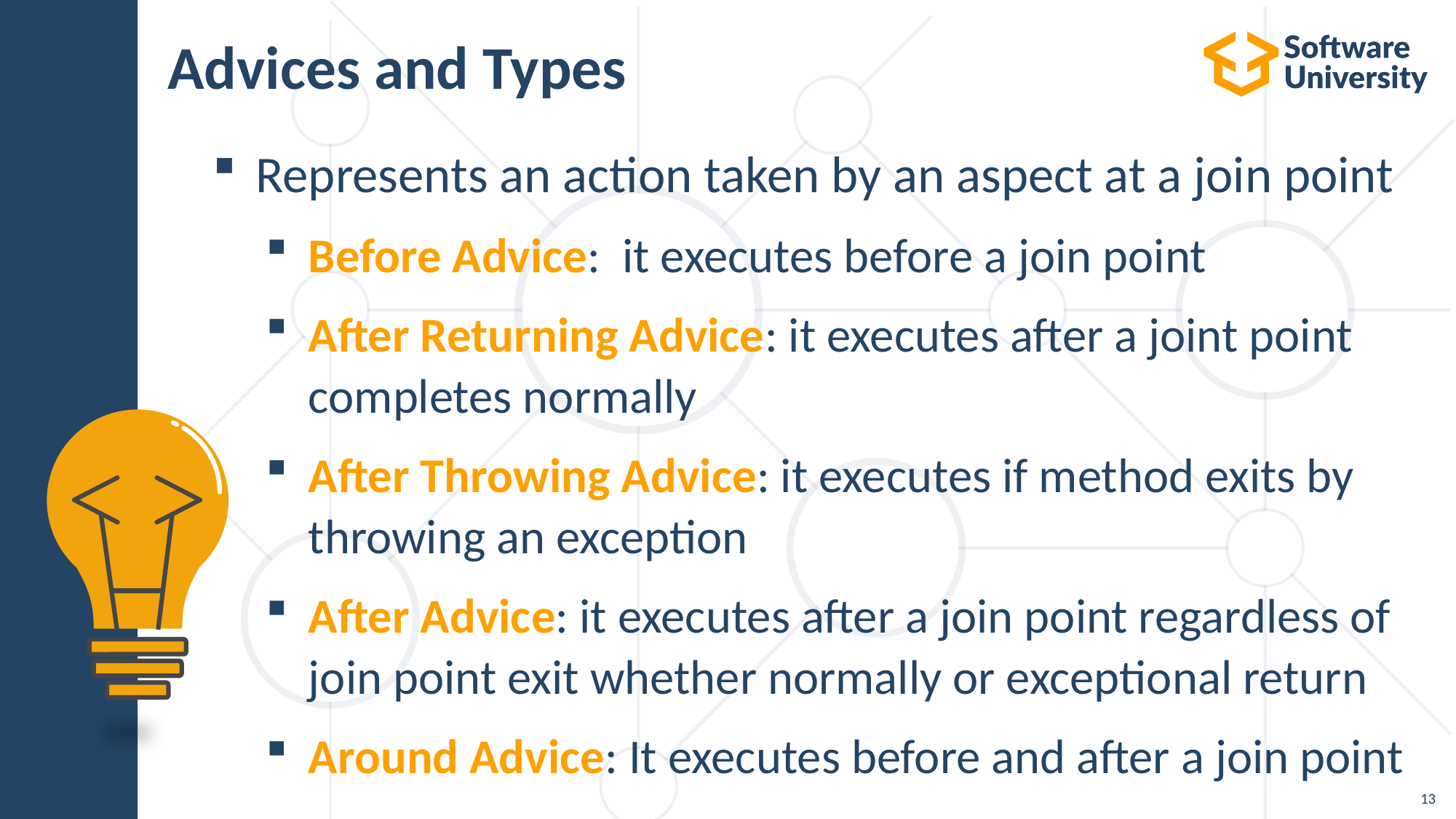

# Advices and Types
Represents an action taken by an aspect at a join point
Before Advice:  it executes before a join point
After Returning Advice: it executes after a joint point
completes normally
After Throwing Advice: it executes if method exits by
throwing an exception
After Advice: it executes after a join point regardless of join point exit whether normally or exceptional return
Around Advice: It executes before and after a join point

13